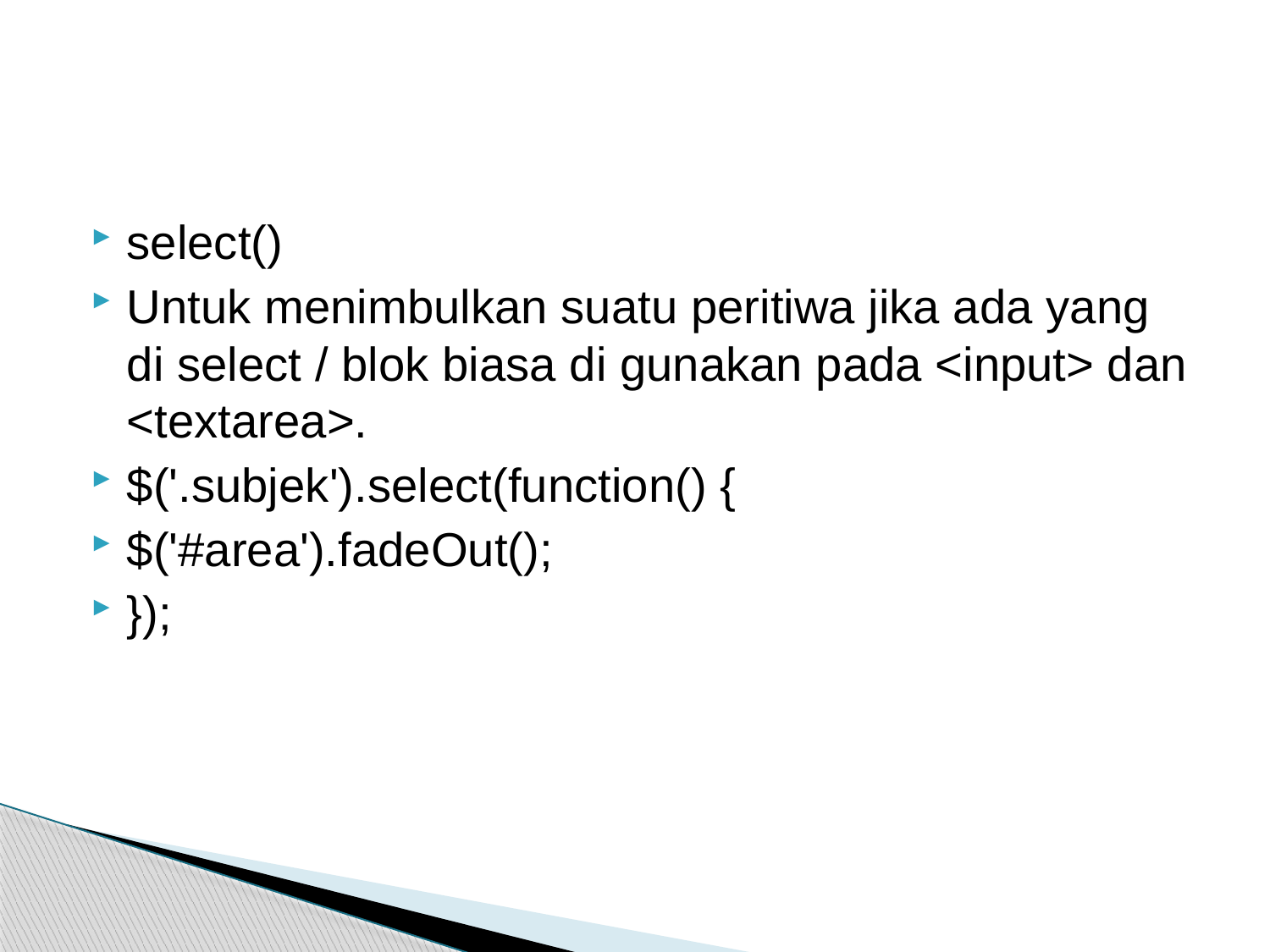

#
select()
Untuk menimbulkan suatu peritiwa jika ada yang di select / blok biasa di gunakan pada <input> dan <textarea>.
$('.subjek').select(function() {
$('#area').fadeOut();
});